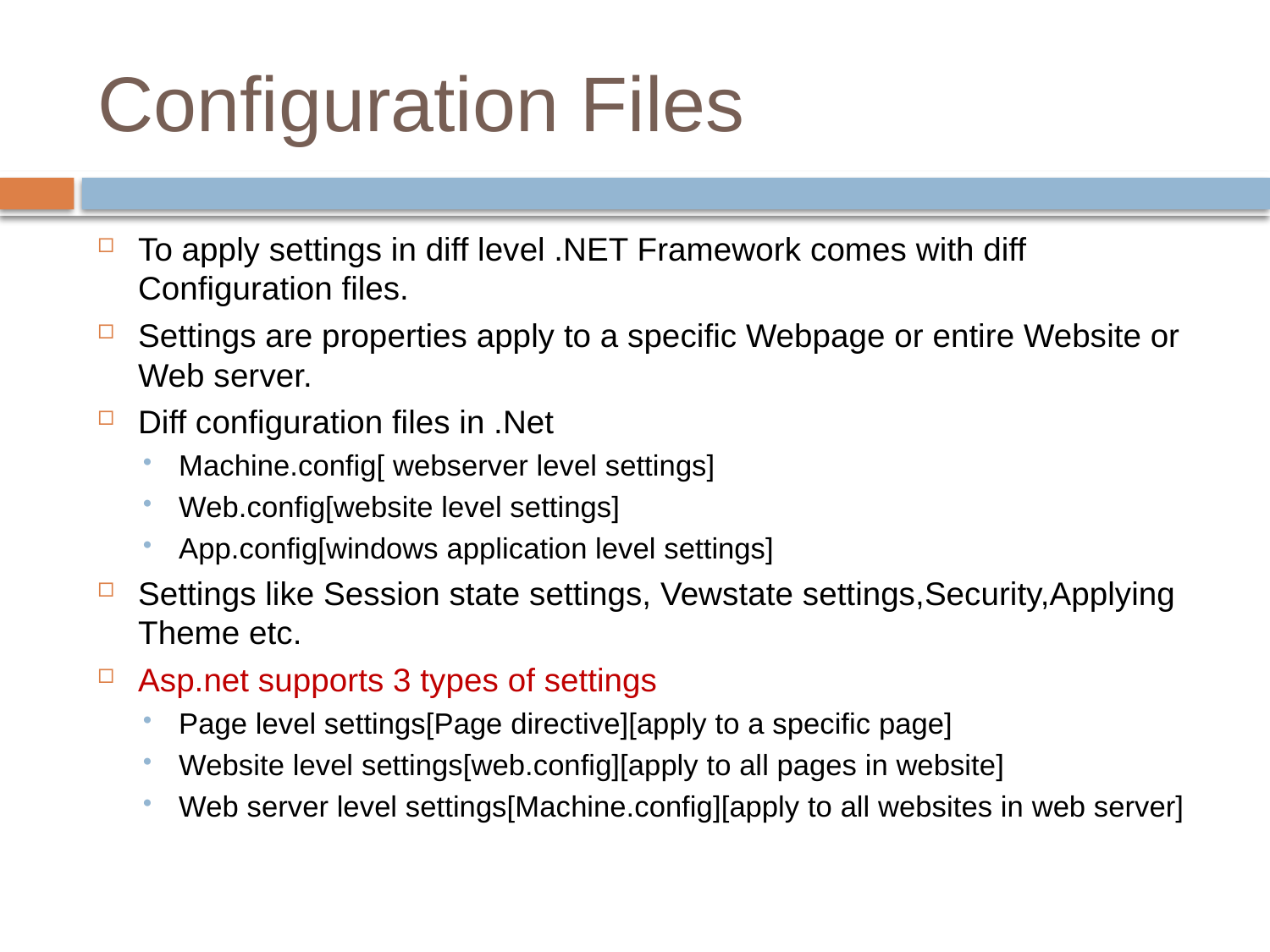

# Configuration Files
To apply settings in diff level .NET Framework comes with diff Configuration files.
Settings are properties apply to a specific Webpage or entire Website or Web server.
Diff configuration files in .Net
Machine.config[ webserver level settings]
Web.config[website level settings]
App.config[windows application level settings]
Settings like Session state settings, Vewstate settings,Security,Applying Theme etc.
Asp.net supports 3 types of settings
Page level settings[Page directive][apply to a specific page]
Website level settings[web.config][apply to all pages in website]
Web server level settings[Machine.config][apply to all websites in web server]